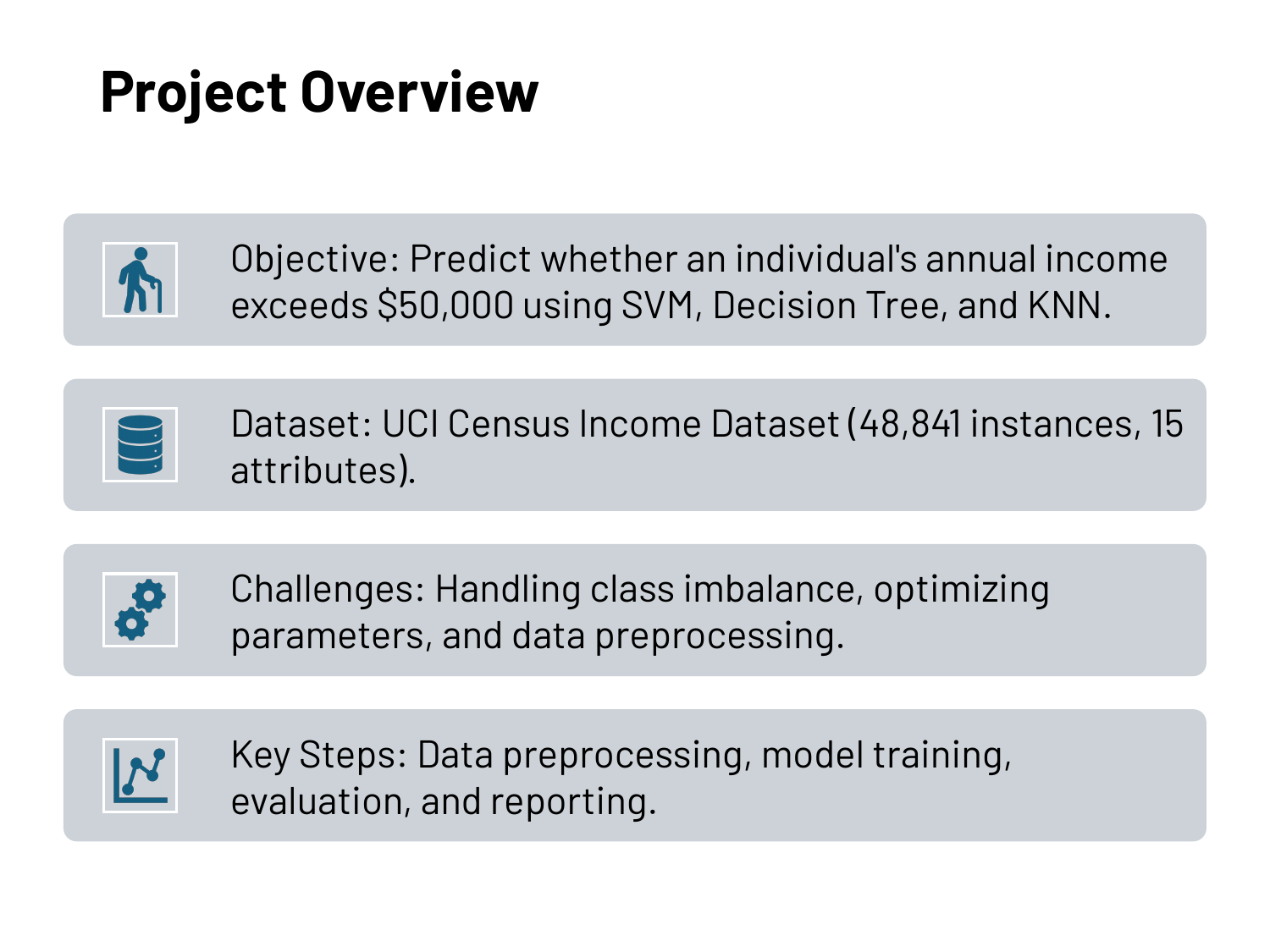

# Project Overview
Objective: Predict whether an individual's annual income exceeds $50,000 using SVM, Decision Tree, and KNN.
Dataset: UCI Census Income Dataset (48,841 instances, 15 attributes).
Challenges: Handling class imbalance, optimizing parameters, and data preprocessing.
Key Steps: Data preprocessing, model training, evaluation, and reporting.